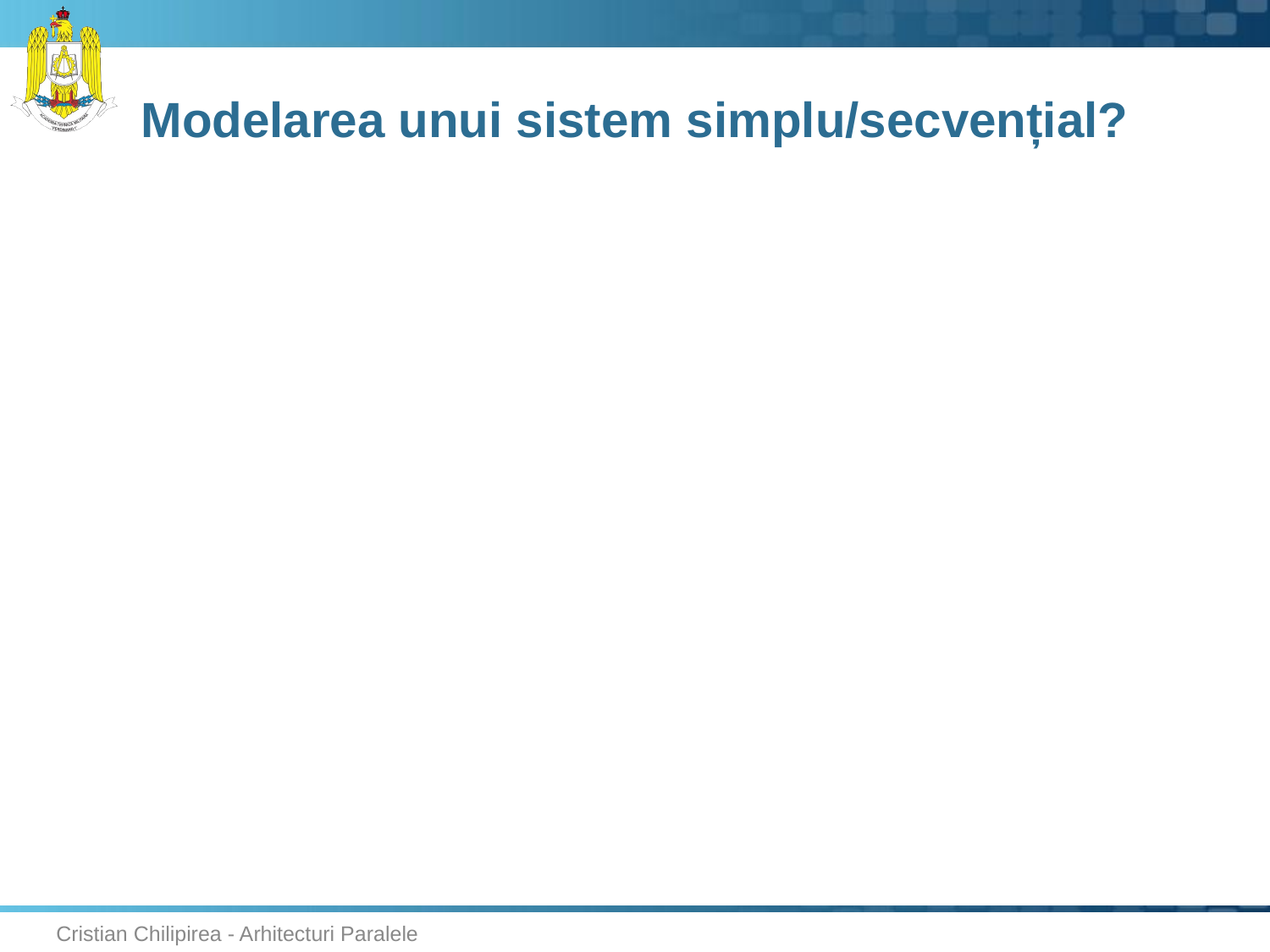

# Modelarea unui sistem simplu/secvențial?

Cristian Chilipirea - Arhitecturi Paralele